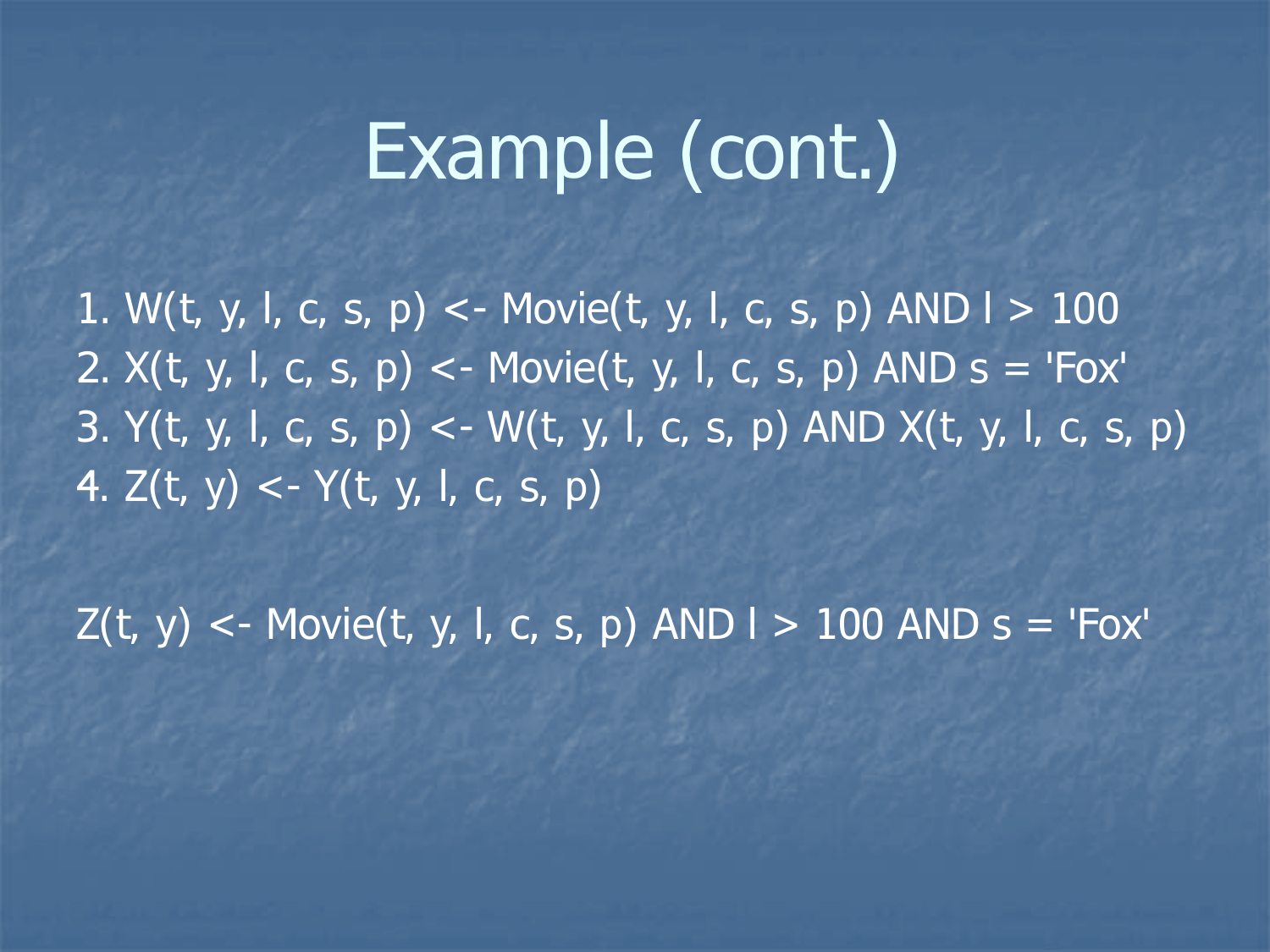

# Example (cont.)
1. W(t, y, l, c, s, p) <- Movie(t, y, l, c, s, p) AND l > 100
2. X(t, y, l, c, s, p) <- Movie(t, y, l, c, s, p) AND s = 'Fox'
3. Y(t, y, l, c, s, p) <- W(t, y, l, c, s, p) AND X(t, y, l, c, s, p)
4. Z(t, y) <- Y(t, y, l, c, s, p)

Z(t, y) <- Movie(t, y, l, c, s, p) AND l > 100 AND s = 'Fox'